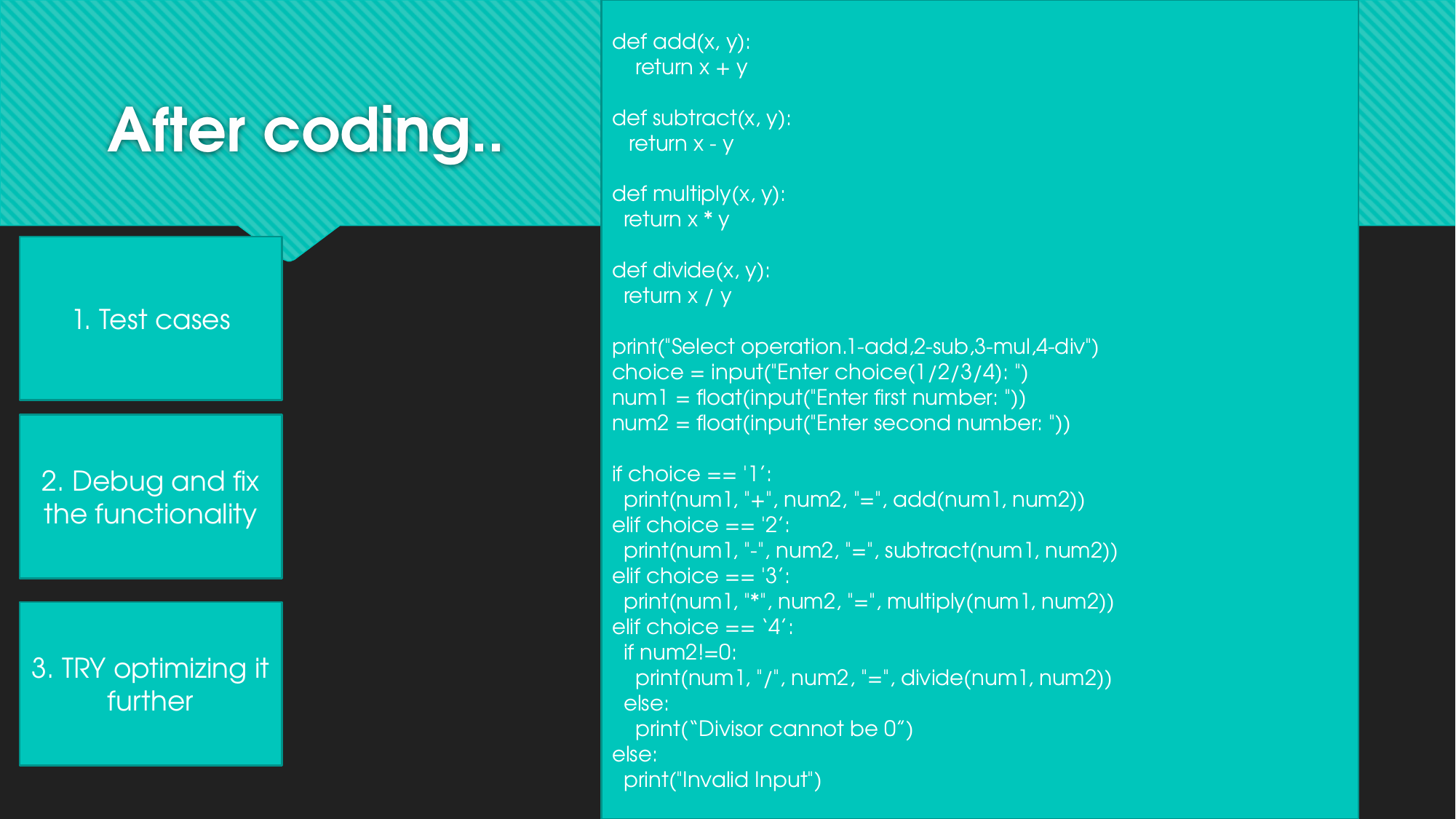

def add(x, y):
    return x + y

def subtract(x, y):
   return x - y

def multiply(x, y):
  return x * y

def divide(x, y):
  return x / y

print("Select operation.1-add,2-sub,3-mul,4-div")
choice = input("Enter choice(1/2/3/4): ")
num1 = float(input("Enter first number: "))
num2 = float(input("Enter second number: "))

if choice == '1’:
  print(num1, "+", num2, "=", add(num1, num2))
elif choice == '2’:
  print(num1, "-", num2, "=", subtract(num1, num2))
elif choice == '3’:
  print(num1, "*", num2, "=", multiply(num1, num2))
elif choice == ‘4’:
  if num2!=0:
    print(num1, "/", num2, "=", divide(num1, num2))
  else:
    print(“Divisor cannot be 0”)
else:
  print("Invalid Input")
# After coding..
1. Test cases
2. Debug and fix the functionality
3. TRY optimizing it further